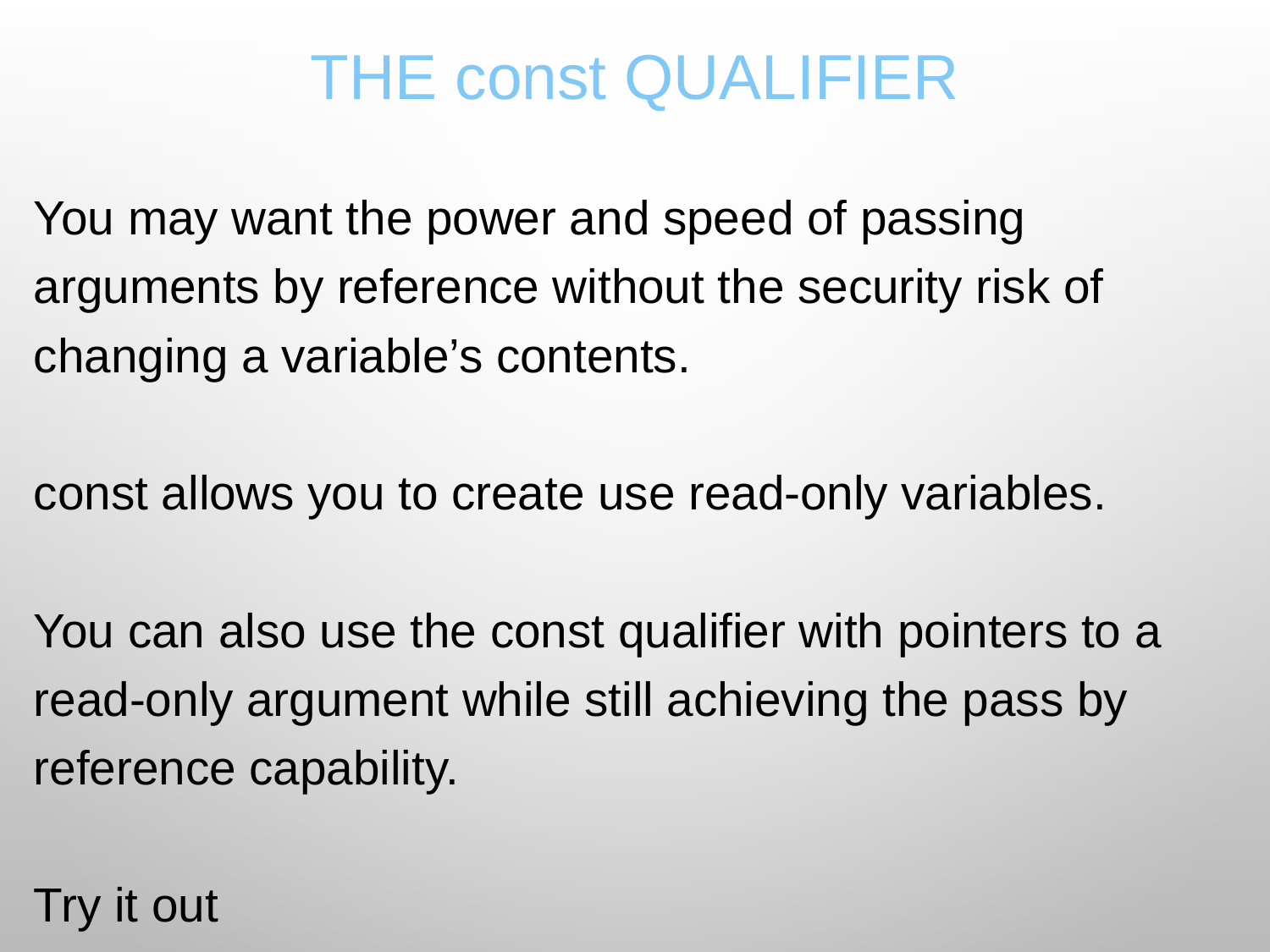

# The const Qualifier
You may want the power and speed of passing arguments by reference without the security risk of changing a variable’s contents.

const allows you to create use read-only variables.

You can also use the const qualifier with pointers to a read-only argument while still achieving the pass by reference capability.

Try it out